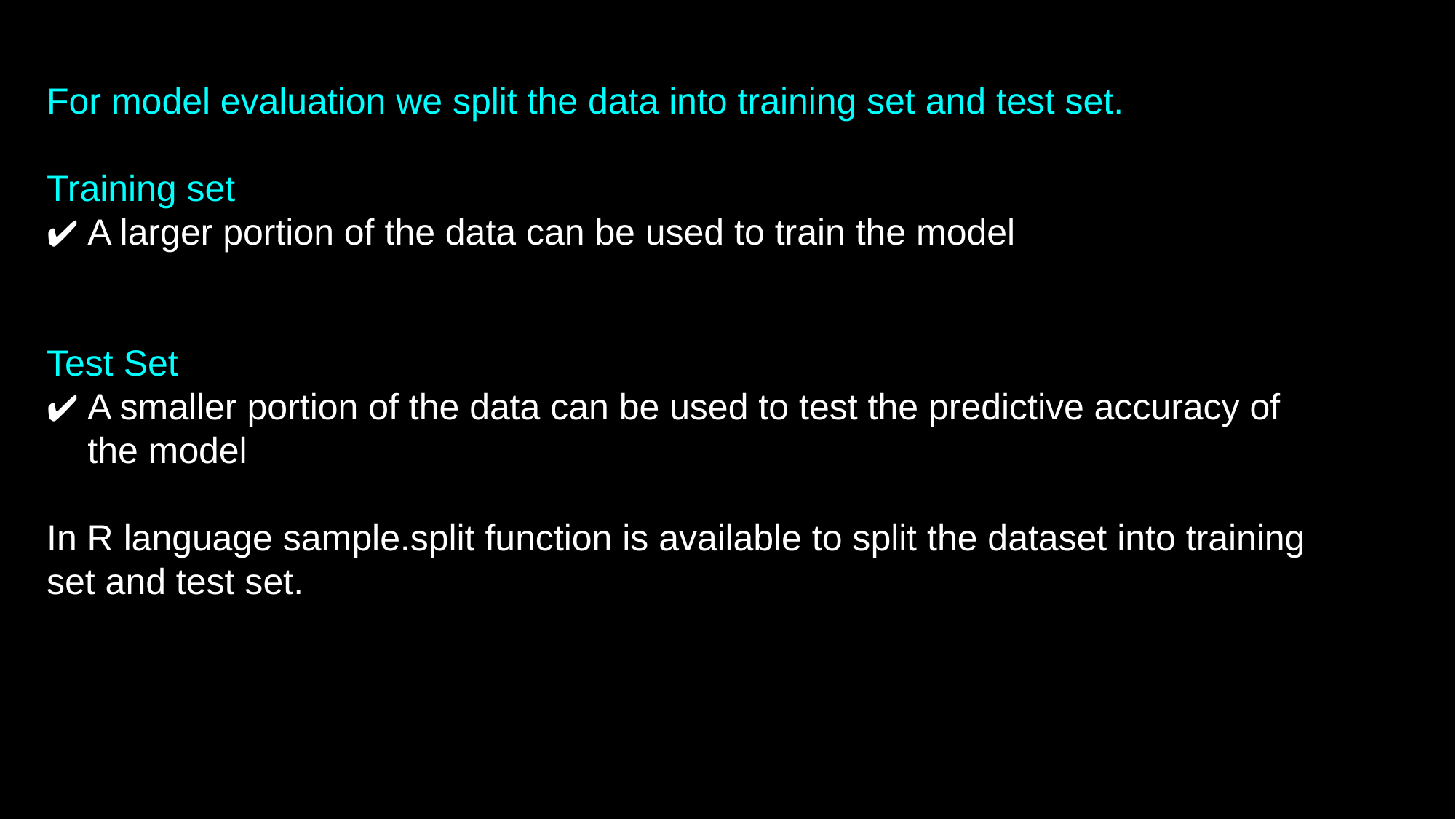

For model evaluation we split the data into training set and test set.

Training set
A larger portion of the data can be used to train the model

Test Set
A smaller portion of the data can be used to test the predictive accuracy of the model

In R language sample.split function is available to split the dataset into training set and test set.